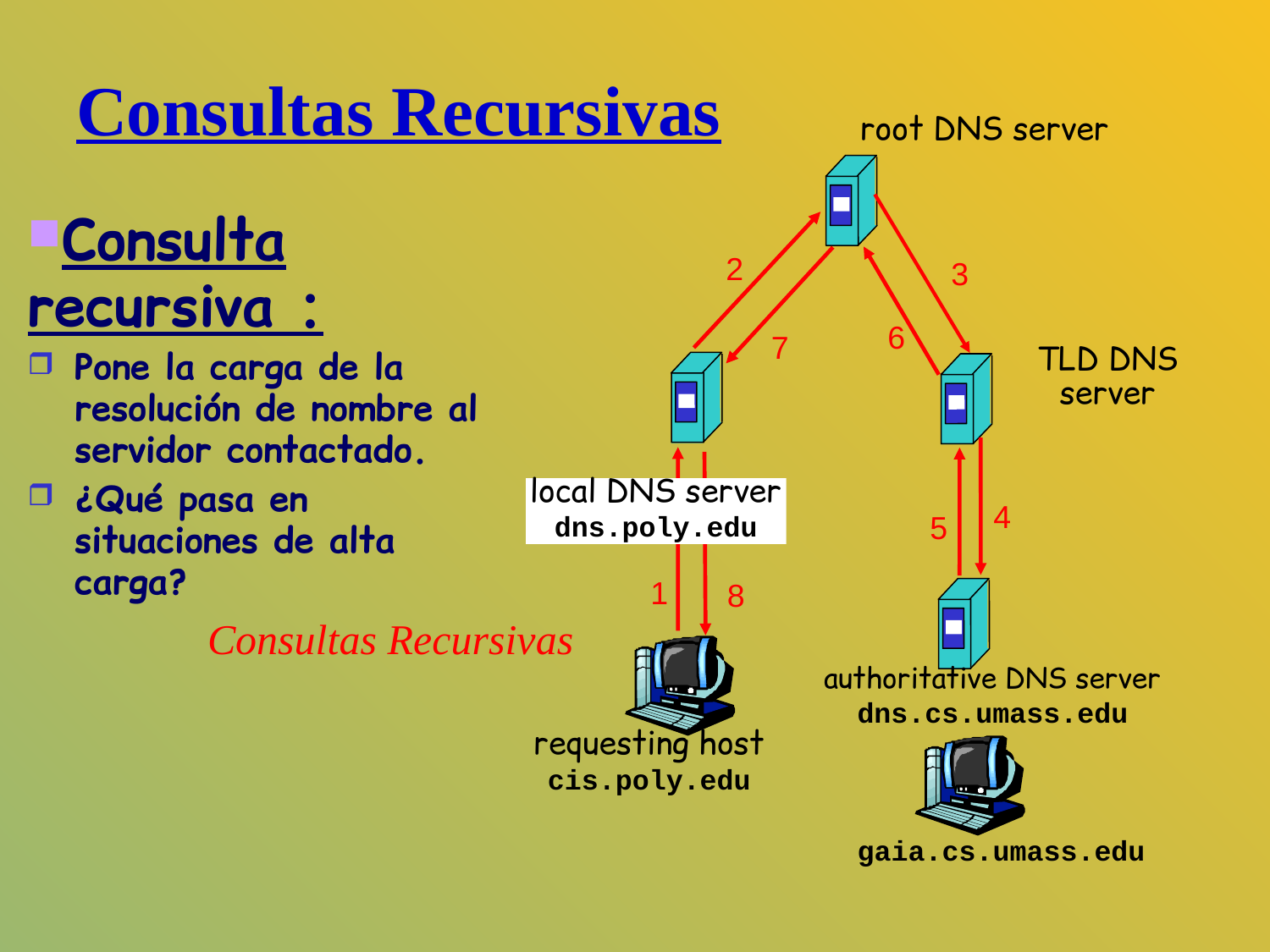

# Consultas Recursivas

root DNS server

2

3
6
7
TLD DNS server

local DNS server
dns.poly.edu

4
5
1
8

authoritative DNS server
dns.cs.umass.edu
requesting host
cis.poly.edu

gaia.cs.umass.edu

Consulta recursiva :
Pone la carga de la resolución de nombre al servidor contactado.
¿Qué pasa en situaciones de alta carga?
Consultas Recursivas